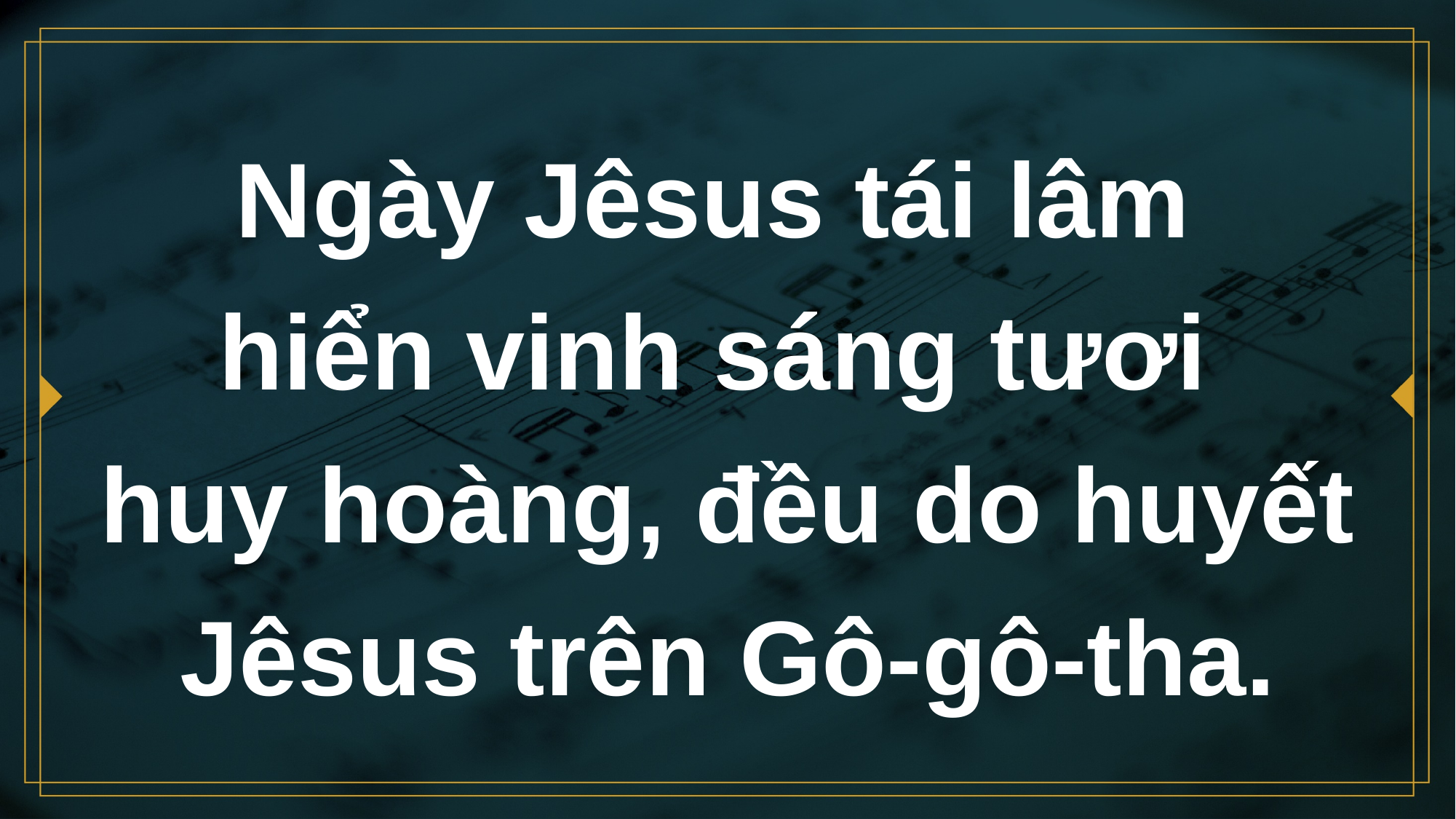

# Ngày Jêsus tái lâm hiển vinh sáng tươi huy hoàng, đều do huyết Jêsus trên Gô-gô-tha.